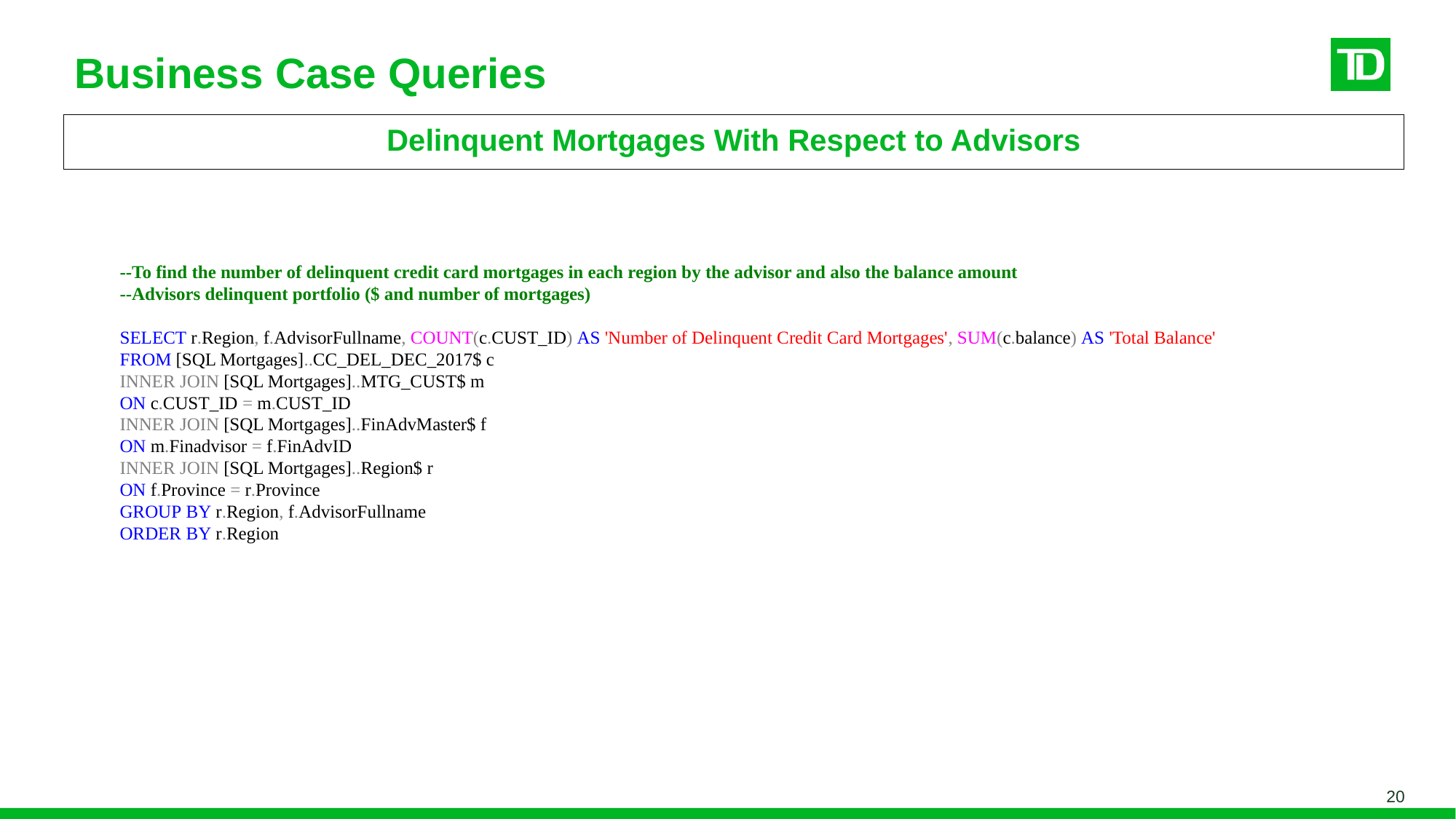

# Business Case Queries
 Delinquent Mortgages With Respect to Advisors
--To find the number of delinquent credit card mortgages in each region by the advisor and also the balance amount
--Advisors delinquent portfolio ($ and number of mortgages)

SELECT r.Region, f.AdvisorFullname, COUNT(c.CUST_ID) AS 'Number of Delinquent Credit Card Mortgages', SUM(c.balance) AS 'Total Balance'
FROM [SQL Mortgages]..CC_DEL_DEC_2017$ c
INNER JOIN [SQL Mortgages]..MTG_CUST$ m
ON c.CUST_ID = m.CUST_ID
INNER JOIN [SQL Mortgages]..FinAdvMaster$ f
ON m.Finadvisor = f.FinAdvID
INNER JOIN [SQL Mortgages]..Region$ r
ON f.Province = r.Province
GROUP BY r.Region, f.AdvisorFullname
ORDER BY r.Region
20